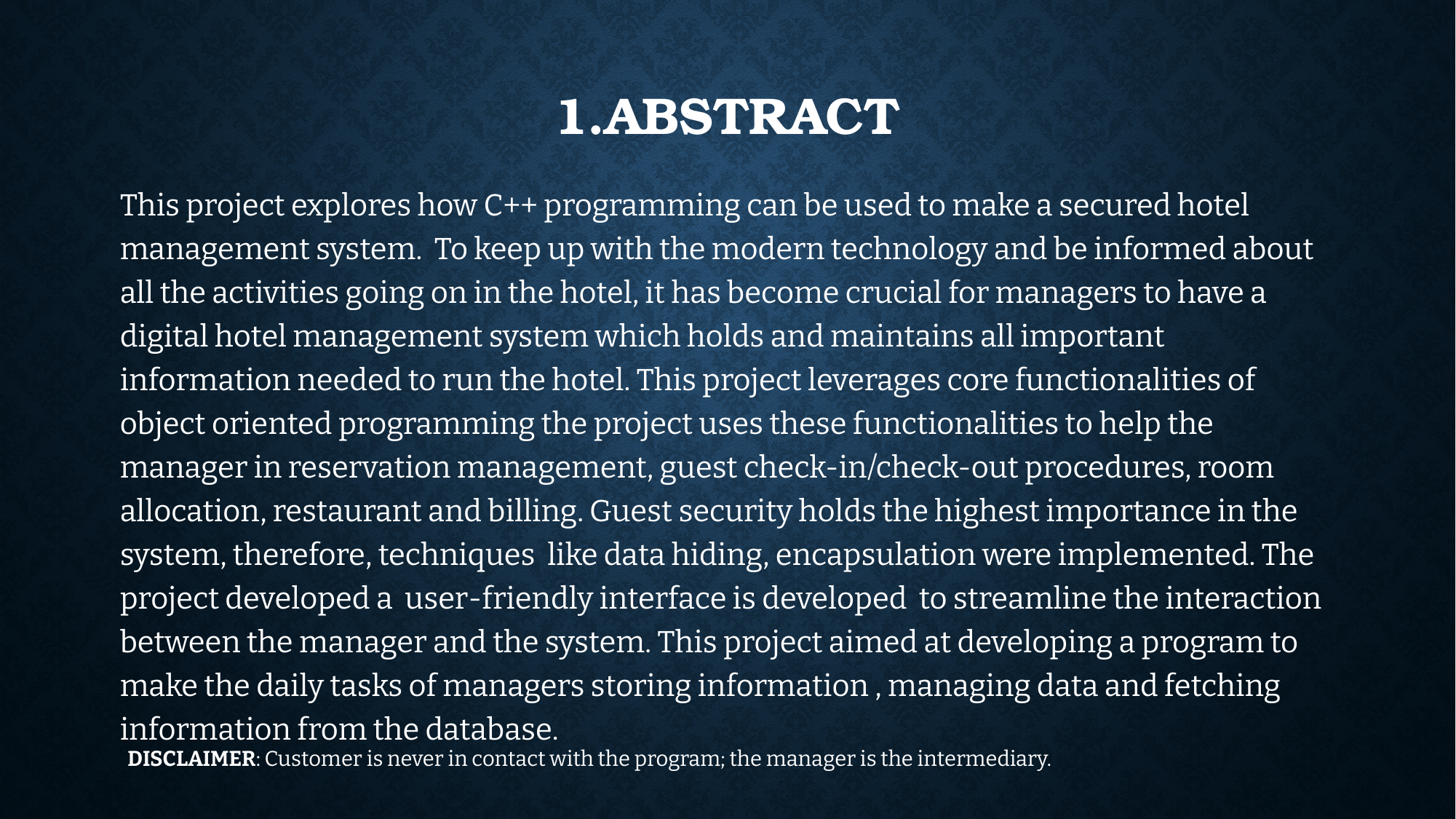

# 1.ABSTRACT
This project explores how C++ programming can be used to make a secured hotel management system.  To keep up with the modern technology and be informed about all the activities going on in the hotel, it has become crucial for managers to have a digital hotel management system which holds and maintains all important information needed to run the hotel. This project leverages core functionalities of object oriented programming the project uses these functionalities to help the manager in reservation management, guest check-in/check-out procedures, room allocation, restaurant and billing. Guest security holds the highest importance in the system, therefore, techniques  like data hiding, encapsulation were implemented. The project developed a  user-friendly interface is developed  to streamline the interaction between the manager and the system. This project aimed at developing a program to make the daily tasks of managers storing information , managing data and fetching information from the database.

DISCLAIMER: Customer is never in contact with the program; the manager is the intermediary.